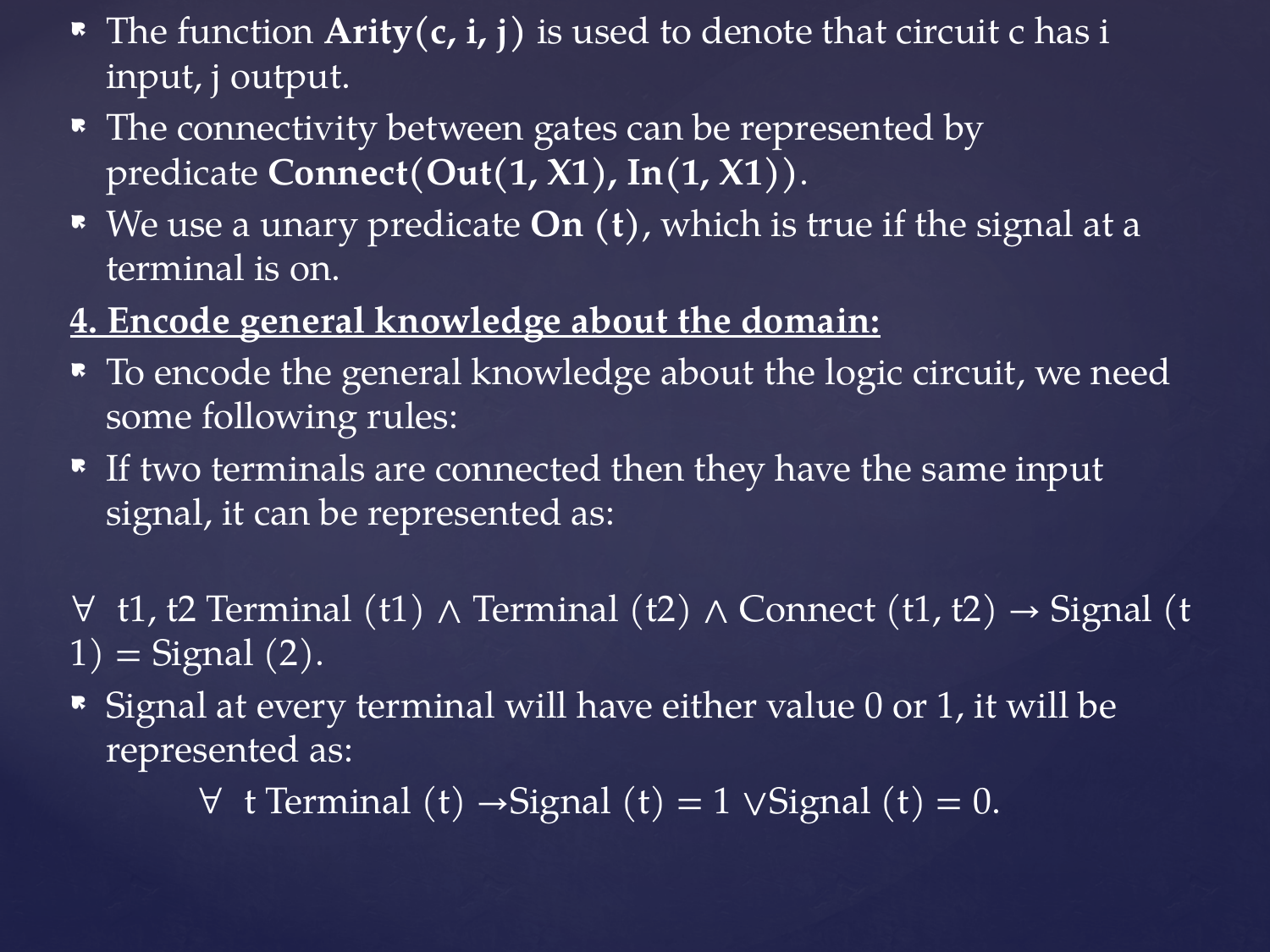

The function Arity(c, i, j) is used to denote that circuit c has i input, j output.
The connectivity between gates can be represented by predicate Connect(Out(1, X1), In(1, X1)).
We use a unary predicate On (t), which is true if the signal at a terminal is on.
4. Encode general knowledge about the domain:
To encode the general knowledge about the logic circuit, we need some following rules:
If two terminals are connected then they have the same input signal, it can be represented as:
	∀  t1, t2 Terminal (t1) ∧ Terminal (t2) ∧ Connect (t1, t2) → Signal (t1) = Signal (2).
Signal at every terminal will have either value 0 or 1, it will be represented as:
	∀  t Terminal (t) →Signal (t) = 1 ∨Signal (t) = 0.